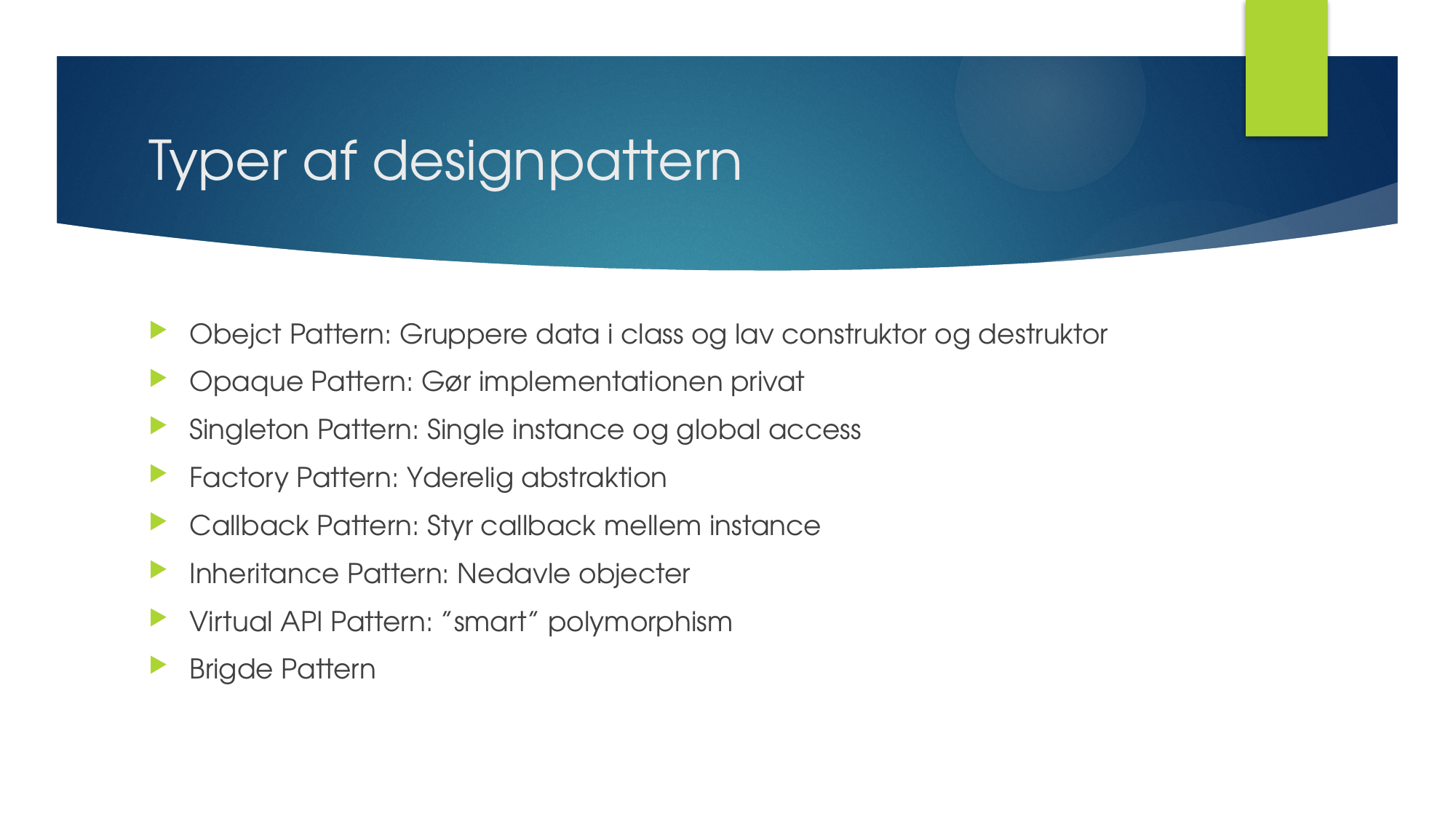

# Typer af designpattern
Obejct Pattern: Gruppere data i class og lav construktor og destruktor
Opaque Pattern: Gør implementationen privat
Singleton Pattern: Single instance og global access
Factory Pattern: Yderelig abstraktion
Callback Pattern: Styr callback mellem instance
Inheritance Pattern: Nedavle objecter
Virtual API Pattern: ”smart” polymorphism
Brigde Pattern